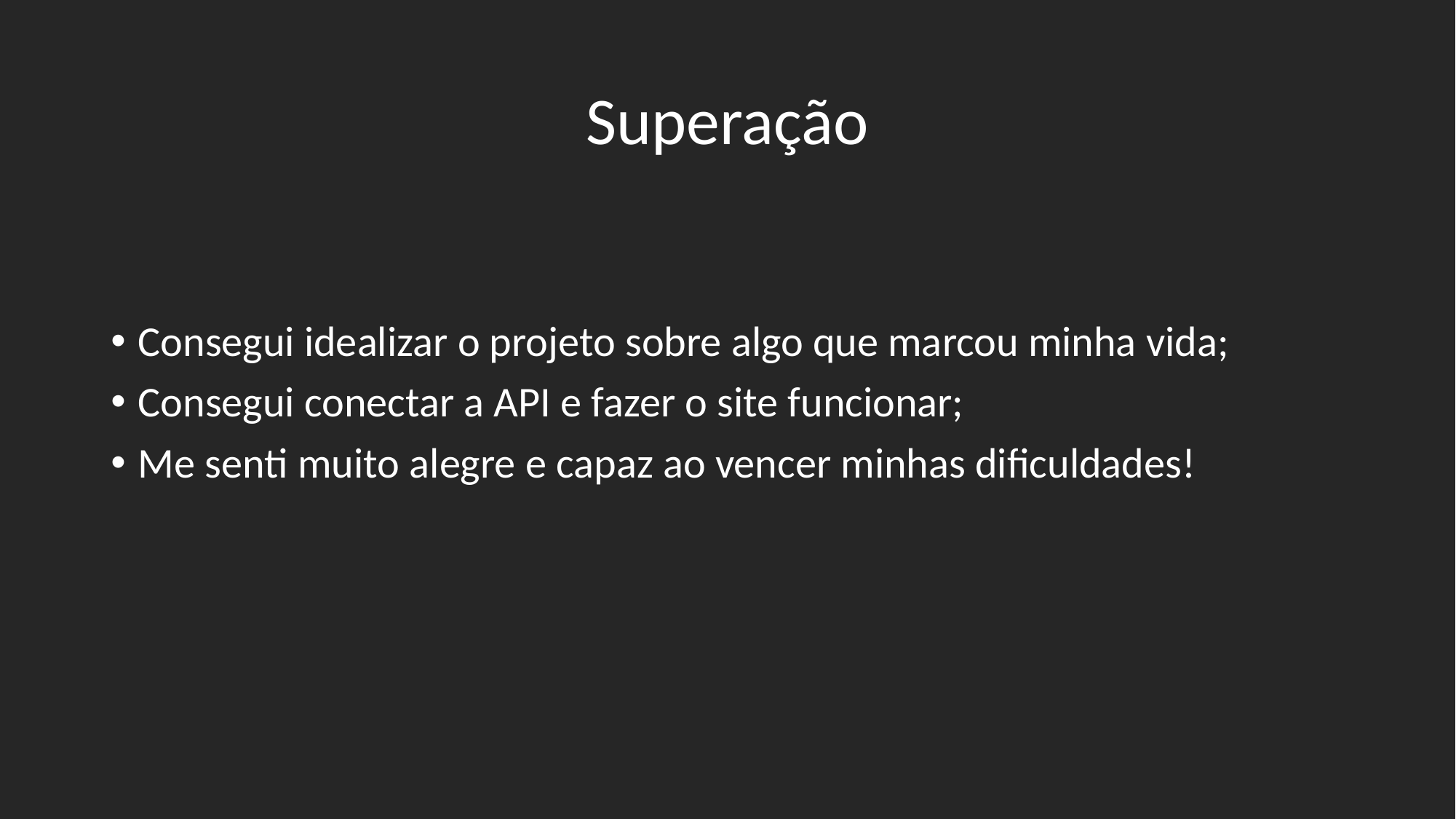

# Superação
Consegui idealizar o projeto sobre algo que marcou minha vida;
Consegui conectar a API e fazer o site funcionar;
Me senti muito alegre e capaz ao vencer minhas dificuldades!